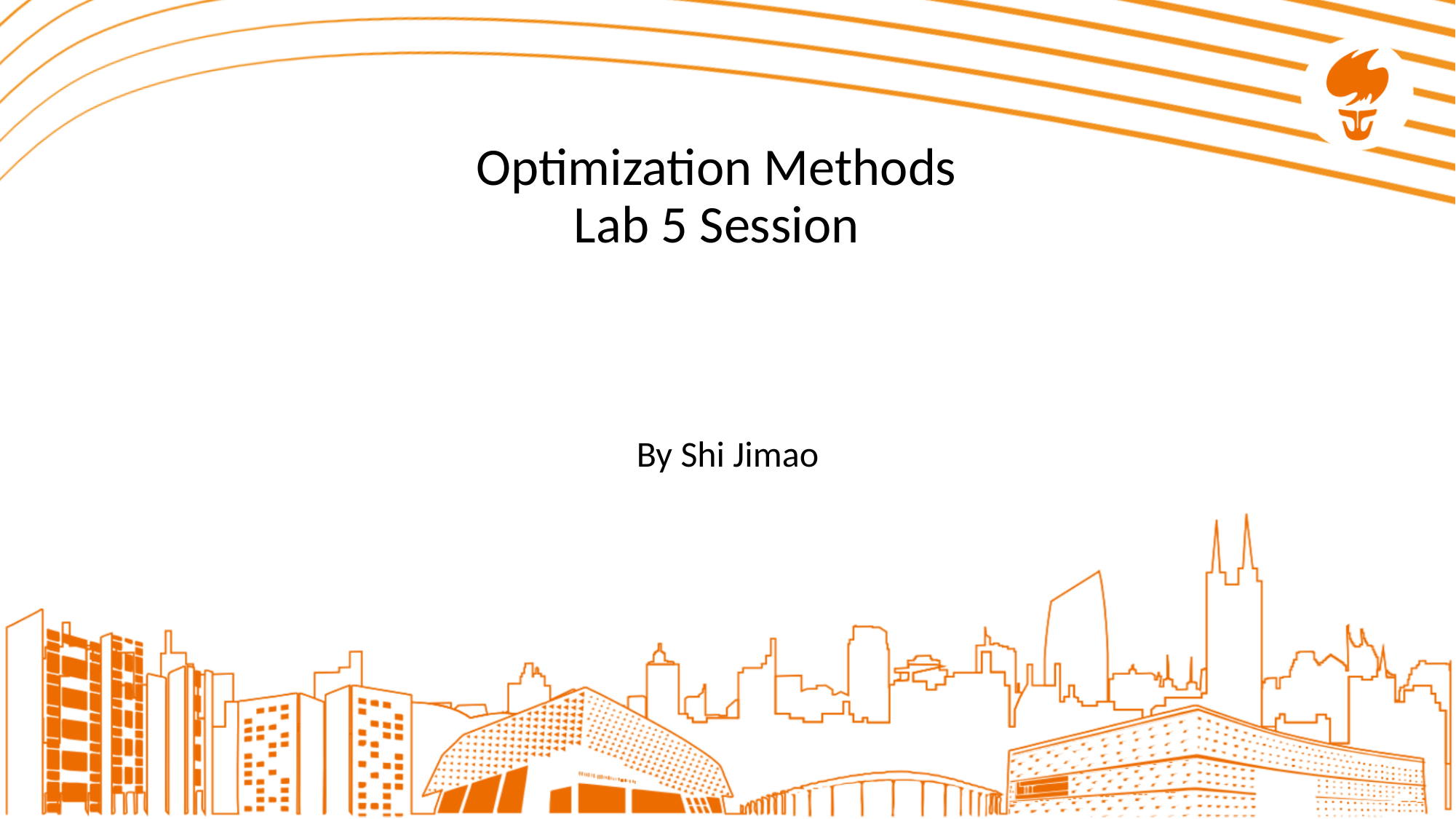

# Optimization Methods Lab 5 Session
By Shi Jimao